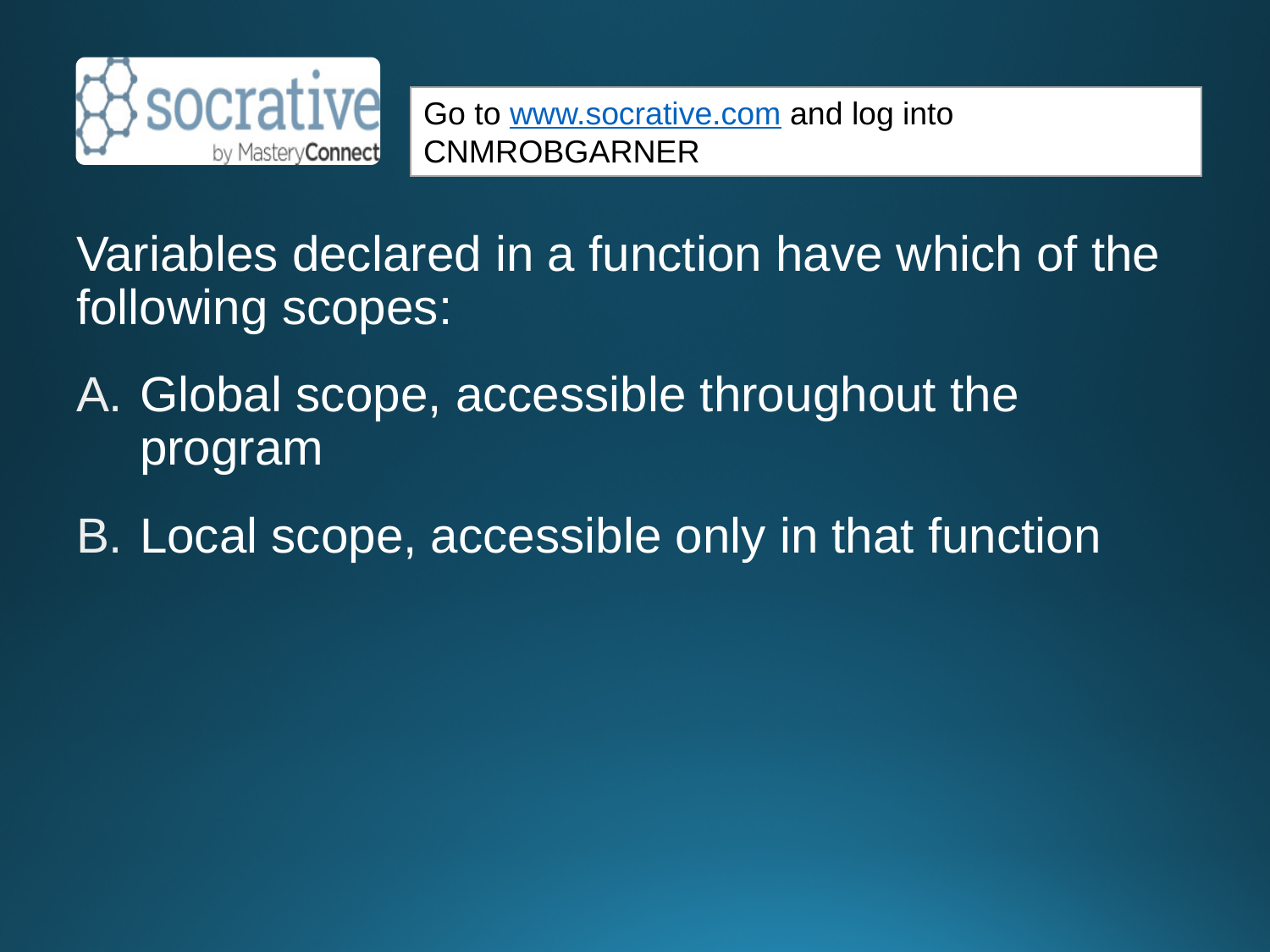

Variables declared in a function have which of the following scopes:
Global scope, accessible throughout the program
Local scope, accessible only in that function